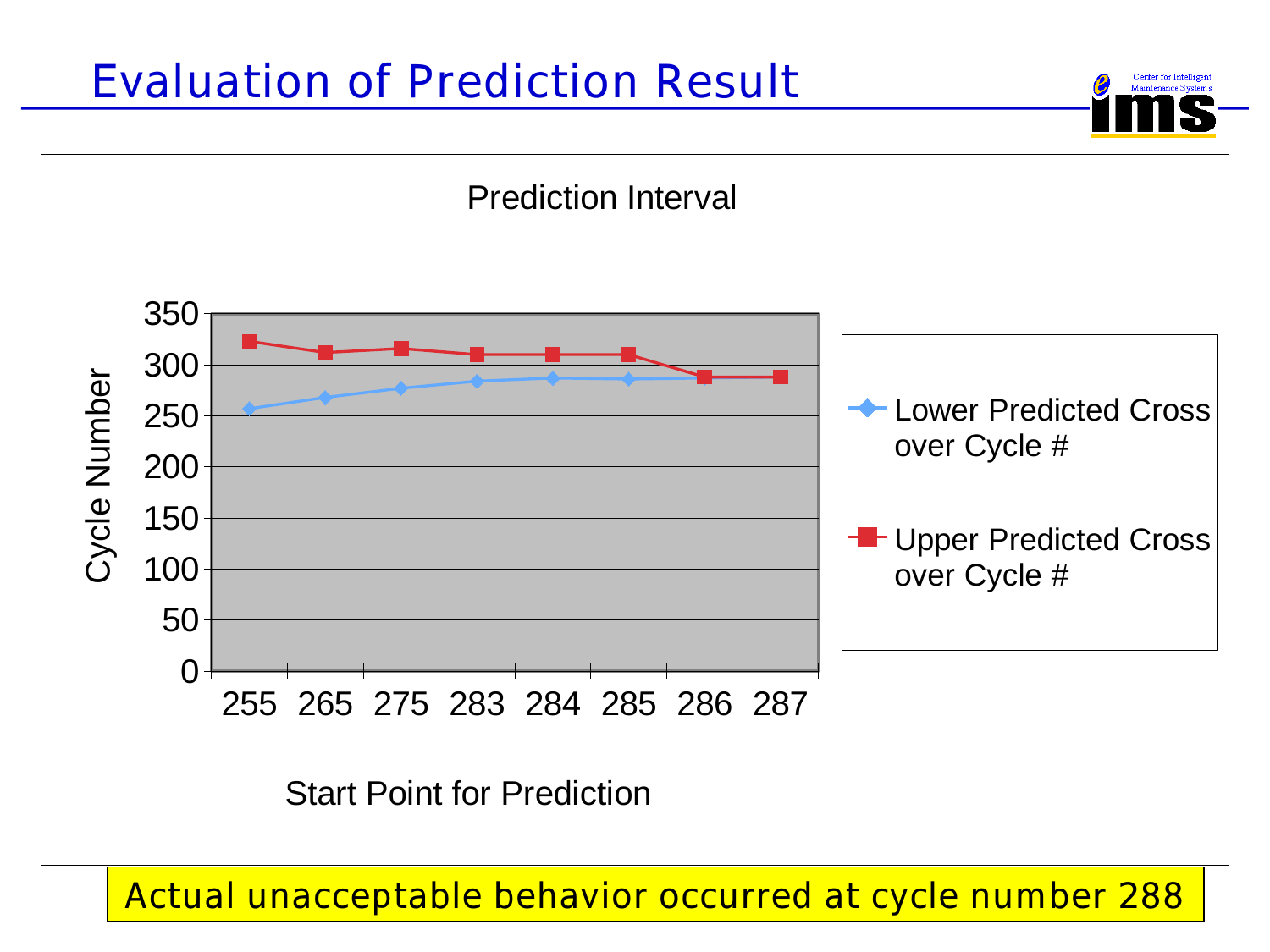

Evaluation of Prediction Result

### Chart: Prediction Interval

| Category |  |  |
|---|---|---|
| 255 | 257.0 | 323.0 |
| 265 | 268.0 | 312.0 |
| 275 | 277.0 | 316.0 |
| 283 | 284.0 | 310.0 |
| 284 | 287.0 | 310.0 |
| 285 | 286.0 | 310.0 |
| 286 | 287.0 | 288.0 |
| 287 | 288.0 | 288.0 |
Actual unacceptable behavior occurred at cycle number 288